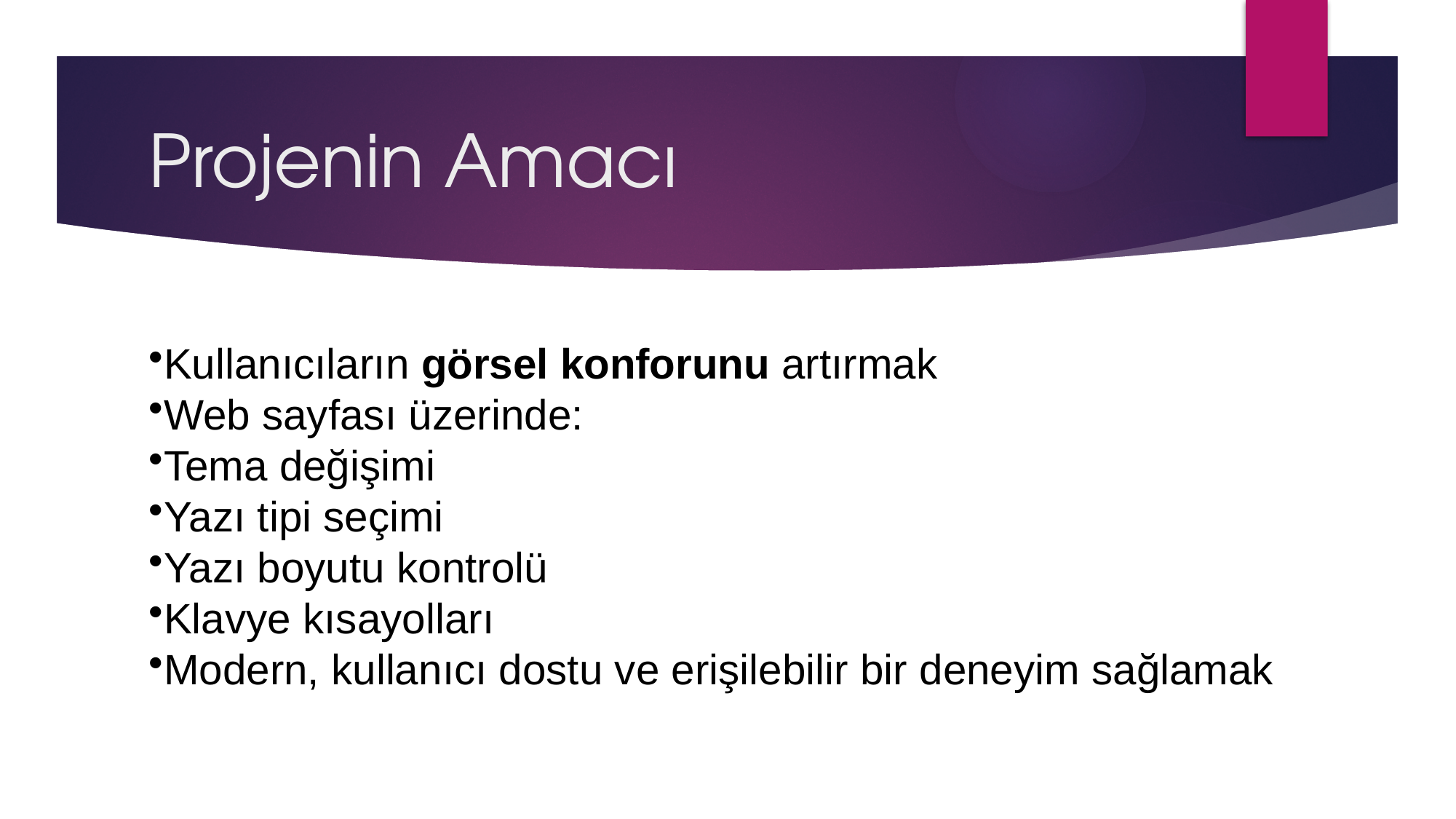

# Projenin Amacı
Kullanıcıların görsel konforunu artırmak
Web sayfası üzerinde:
Tema değişimi
Yazı tipi seçimi
Yazı boyutu kontrolü
Klavye kısayolları
Modern, kullanıcı dostu ve erişilebilir bir deneyim sağlamak